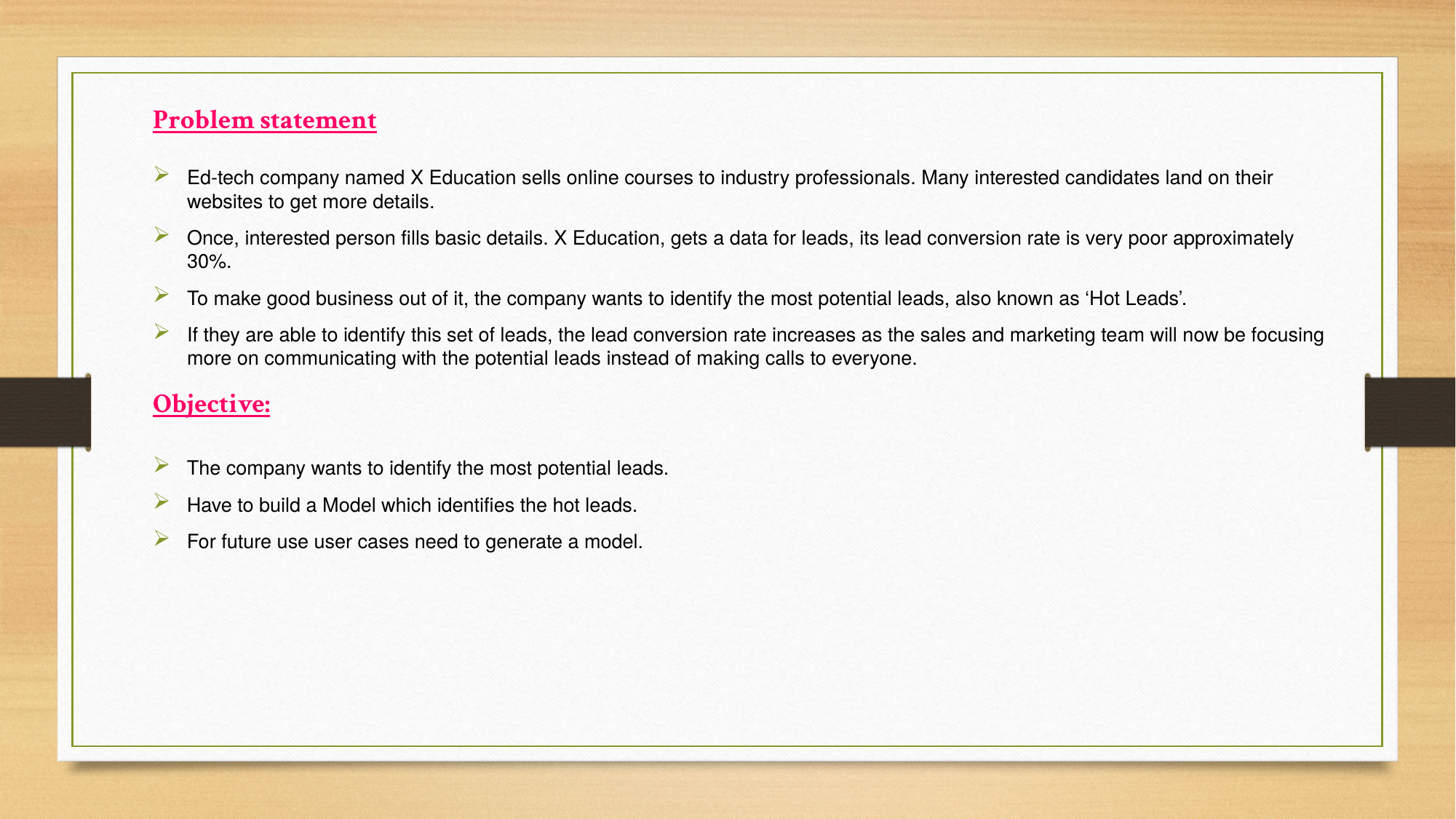

# Problem statement
Ed-tech company named X Education sells online courses to industry professionals. Many interested candidates land on their websites to get more details.
Once, interested person fills basic details. X Education, gets a data for leads, its lead conversion rate is very poor approximately  30%.
To make good business out of it, the company wants to identify the most potential leads, also known as ‘Hot Leads’.
If they are able to identify this set of leads, the lead conversion rate increases as the sales and marketing team will now be focusing more on communicating with the potential leads instead of making calls to everyone.

Objective:
The company wants to identify the most potential leads.
Have to build a Model which identifies the hot leads.
For future use user cases need to generate a model.